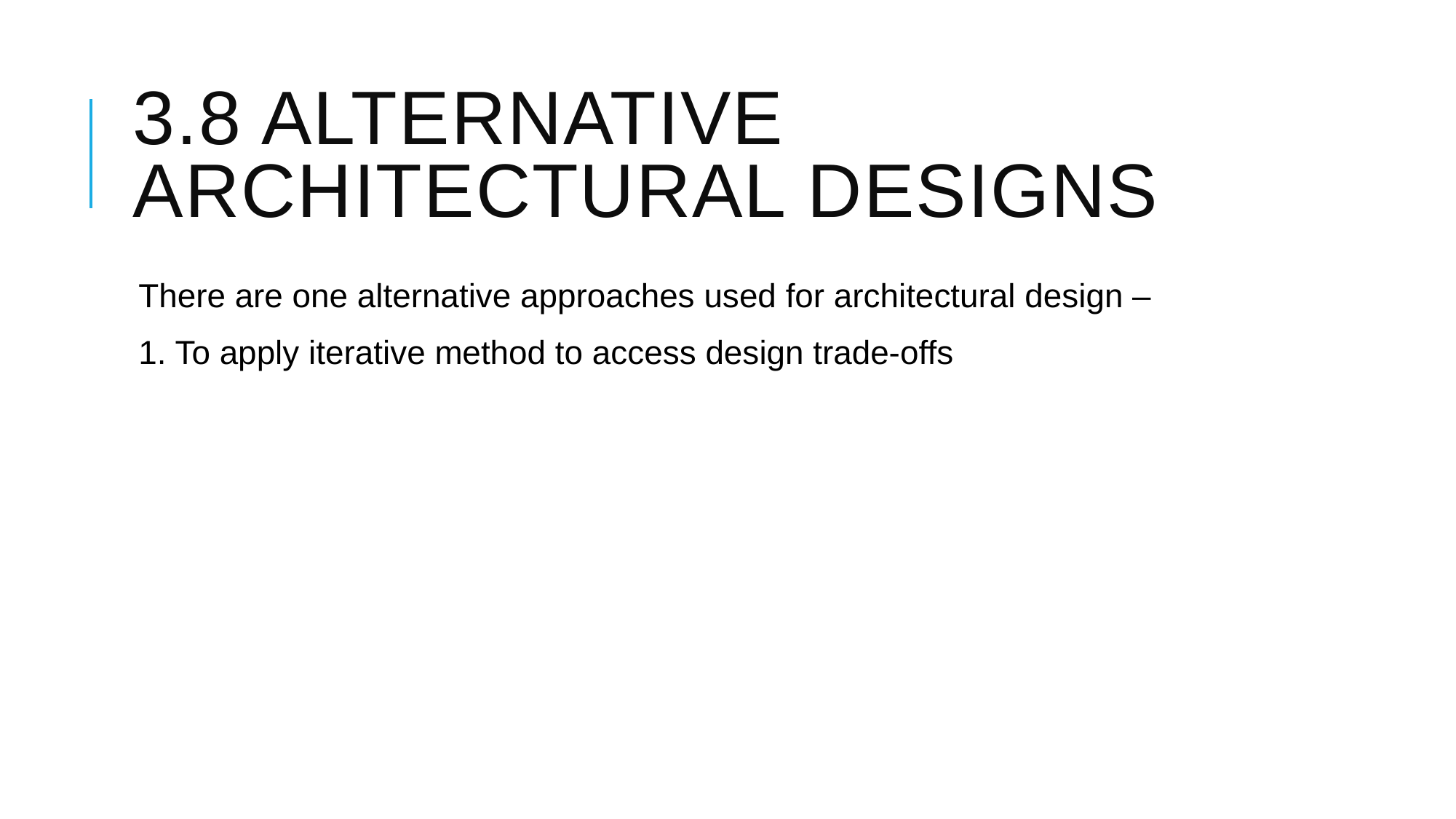

# 3.8 alternative architectural designs
There are one alternative approaches used for architectural design –
1. To apply iterative method to access design trade-offs